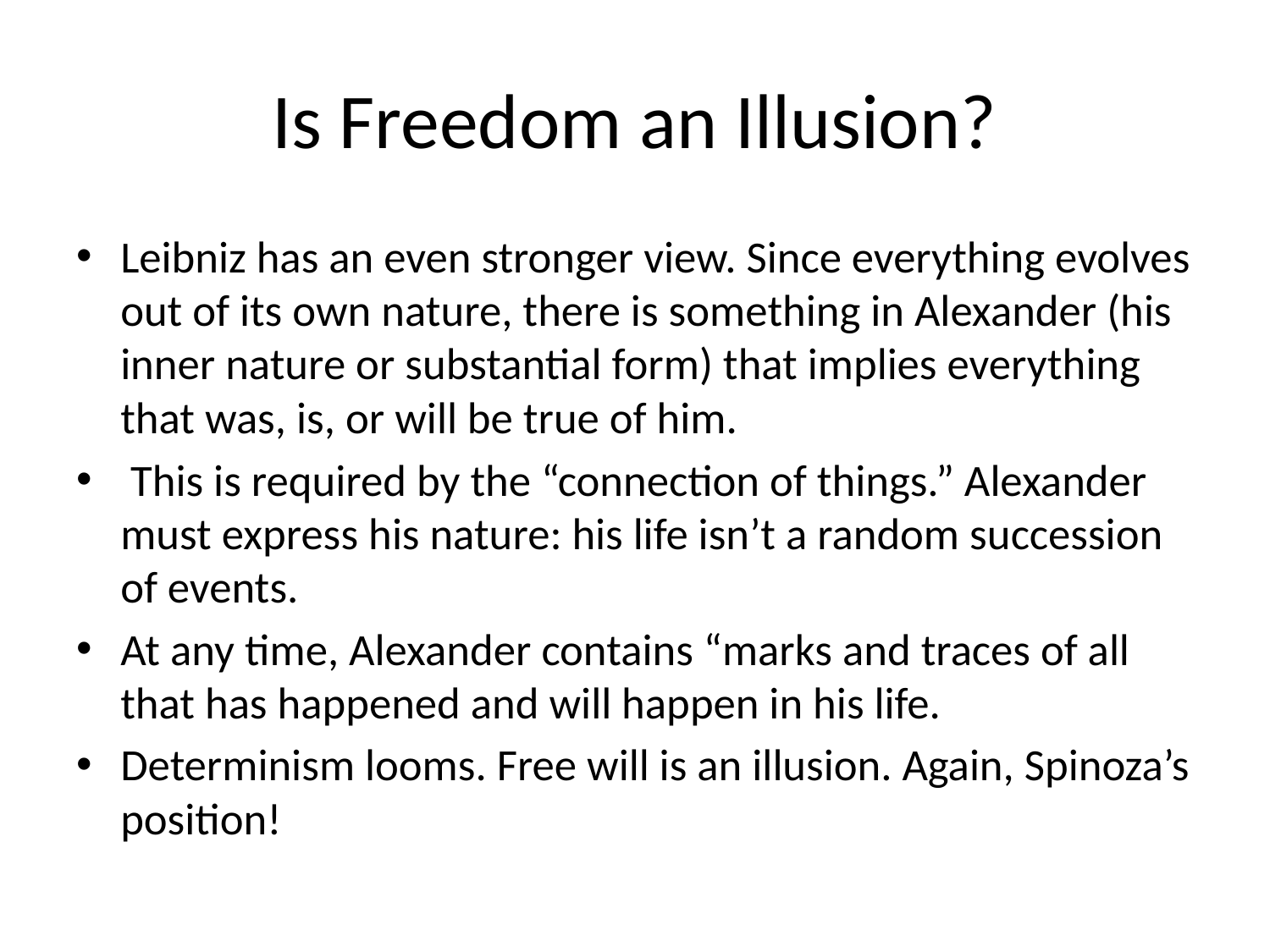

# Is Freedom an Illusion?
Leibniz has an even stronger view. Since everything evolves out of its own nature, there is something in Alexander (his inner nature or substantial form) that implies everything that was, is, or will be true of him.
 This is required by the “connection of things.” Alexander must express his nature: his life isn’t a random succession of events.
At any time, Alexander contains “marks and traces of all that has happened and will happen in his life.
Determinism looms. Free will is an illusion. Again, Spinoza’s position!